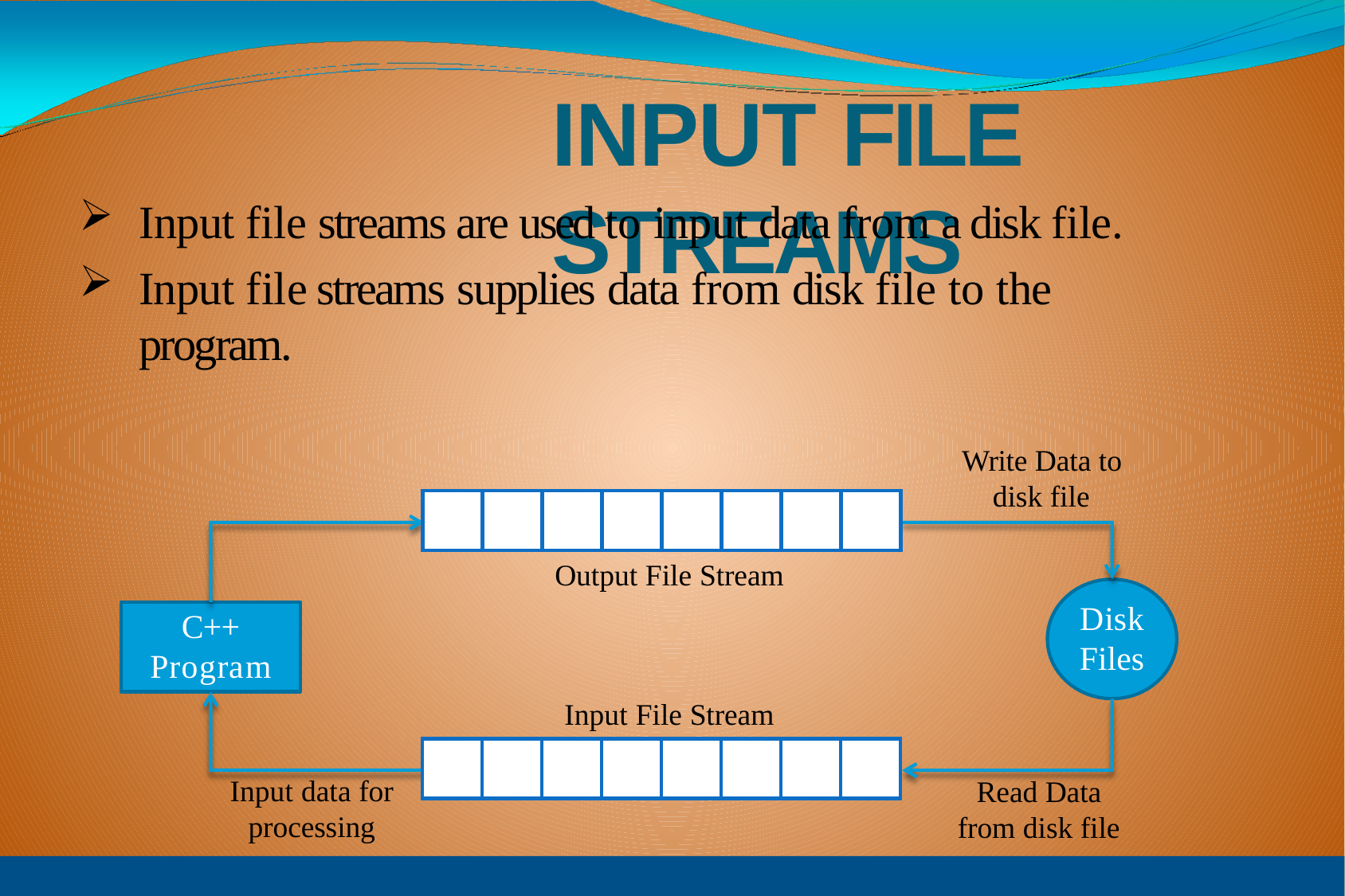

# INPUT FILE STREAMS
Input file streams are used to input data from a disk file.
Input file streams supplies data from disk file to the program.
Write Data to
disk file

Output File Stream
|  |  |  |  |  |  |  |  |
| --- | --- | --- | --- | --- | --- | --- | --- |

Disk
Files

C++
Program

Input File Stream

|  |  |  |  |  |  |  |  |
| --- | --- | --- | --- | --- | --- | --- | --- |
Input data for
processing
Read Data
from disk file